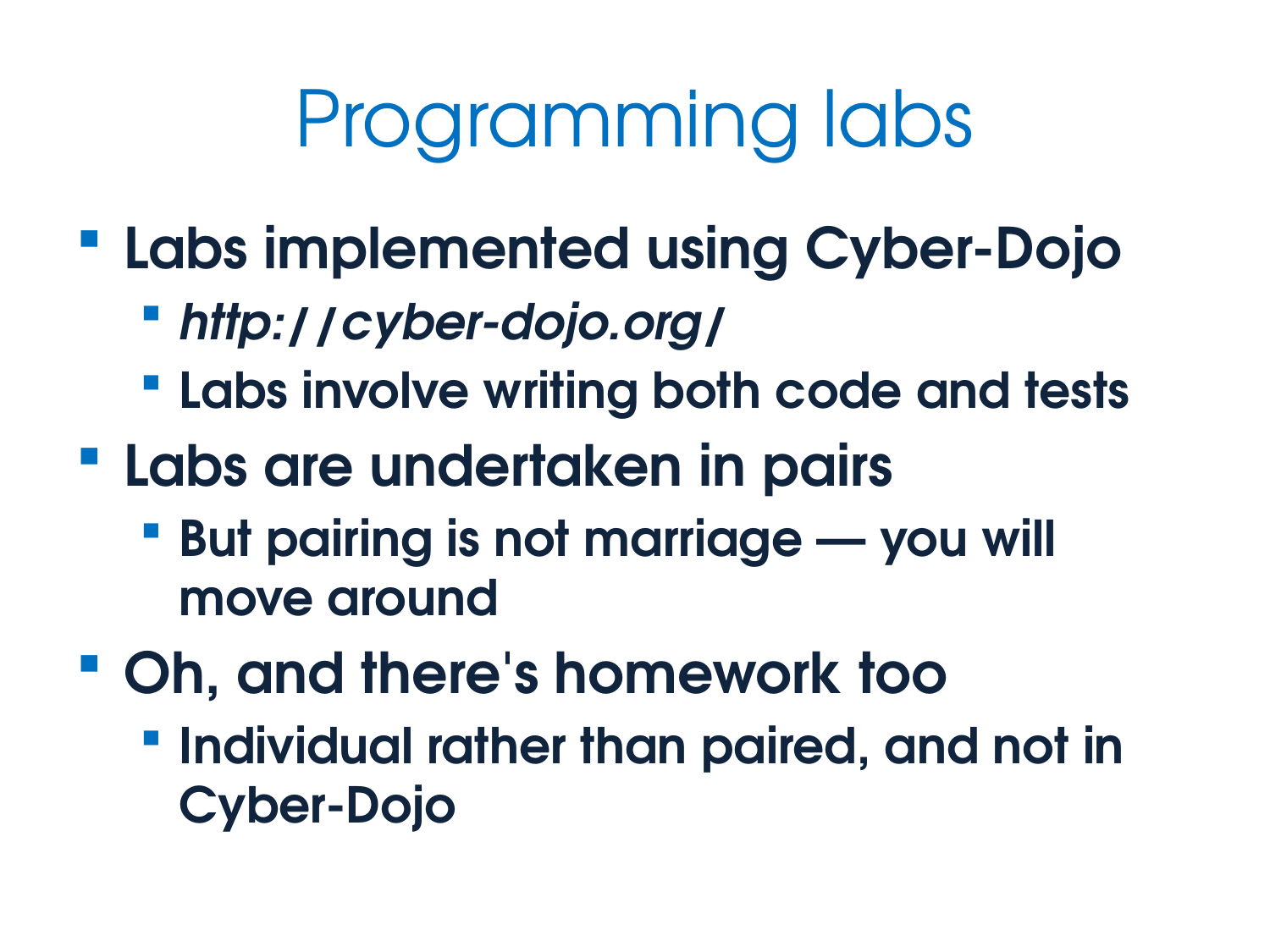

# Programming labs
Labs implemented using Cyber-Dojo
http://cyber-dojo.org/
Labs involve writing both code and tests
Labs are undertaken in pairs
But pairing is not marriage — you will move around
Oh, and there's homework too
Individual rather than paired, and not in Cyber-Dojo